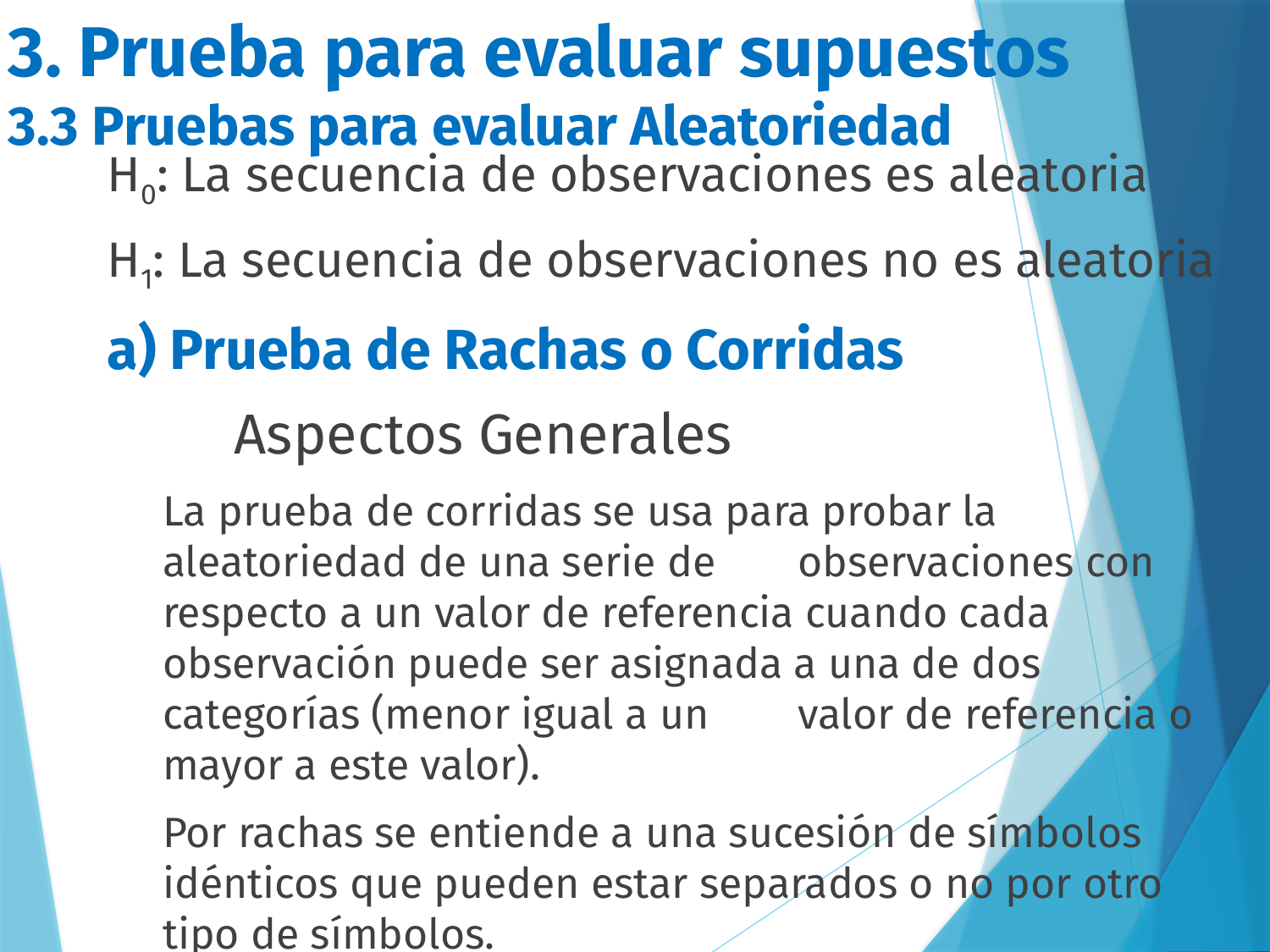

# 3. Prueba para evaluar supuestos 3.3 Pruebas para evaluar Aleatoriedad
H0: La secuencia de observaciones es aleatoria
H1: La secuencia de observaciones no es aleatoria
a) Prueba de Rachas o Corridas
	Aspectos Generales
La prueba de corridas se usa para probar la aleatoriedad de una serie de 	observaciones con respecto a un valor de referencia cuando cada 	observación puede ser asignada a una de dos categorías (menor igual a un 	valor de referencia o mayor a este valor).
Por rachas se entiende a una sucesión de símbolos idénticos que pueden estar separados o no por otro tipo de símbolos.